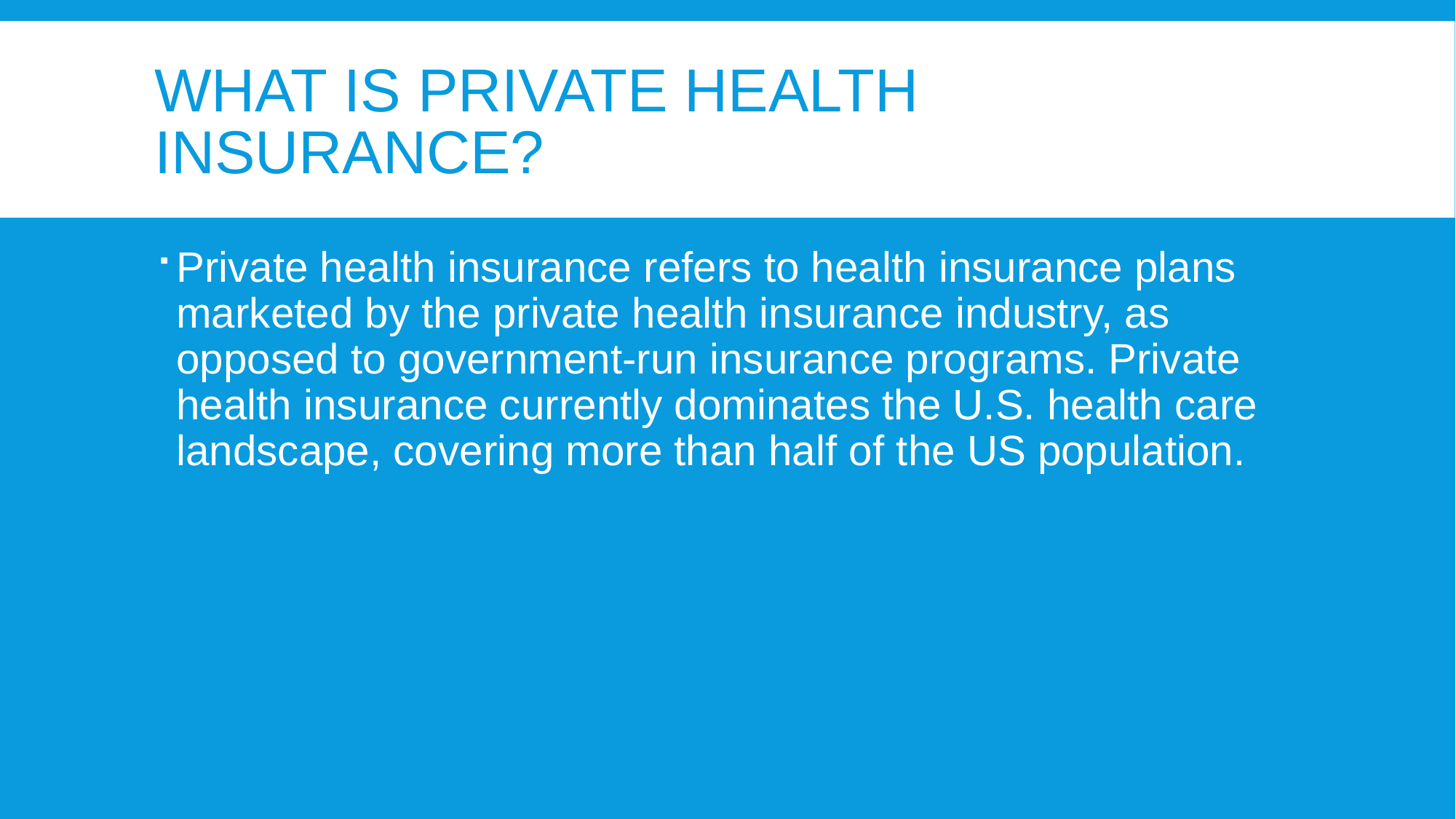

# What is private health insurance?
Private health insurance refers to health insurance plans marketed by the private health insurance industry, as opposed to government-run insurance programs. Private health insurance currently dominates the U.S. health care landscape, covering more than half of the US population.